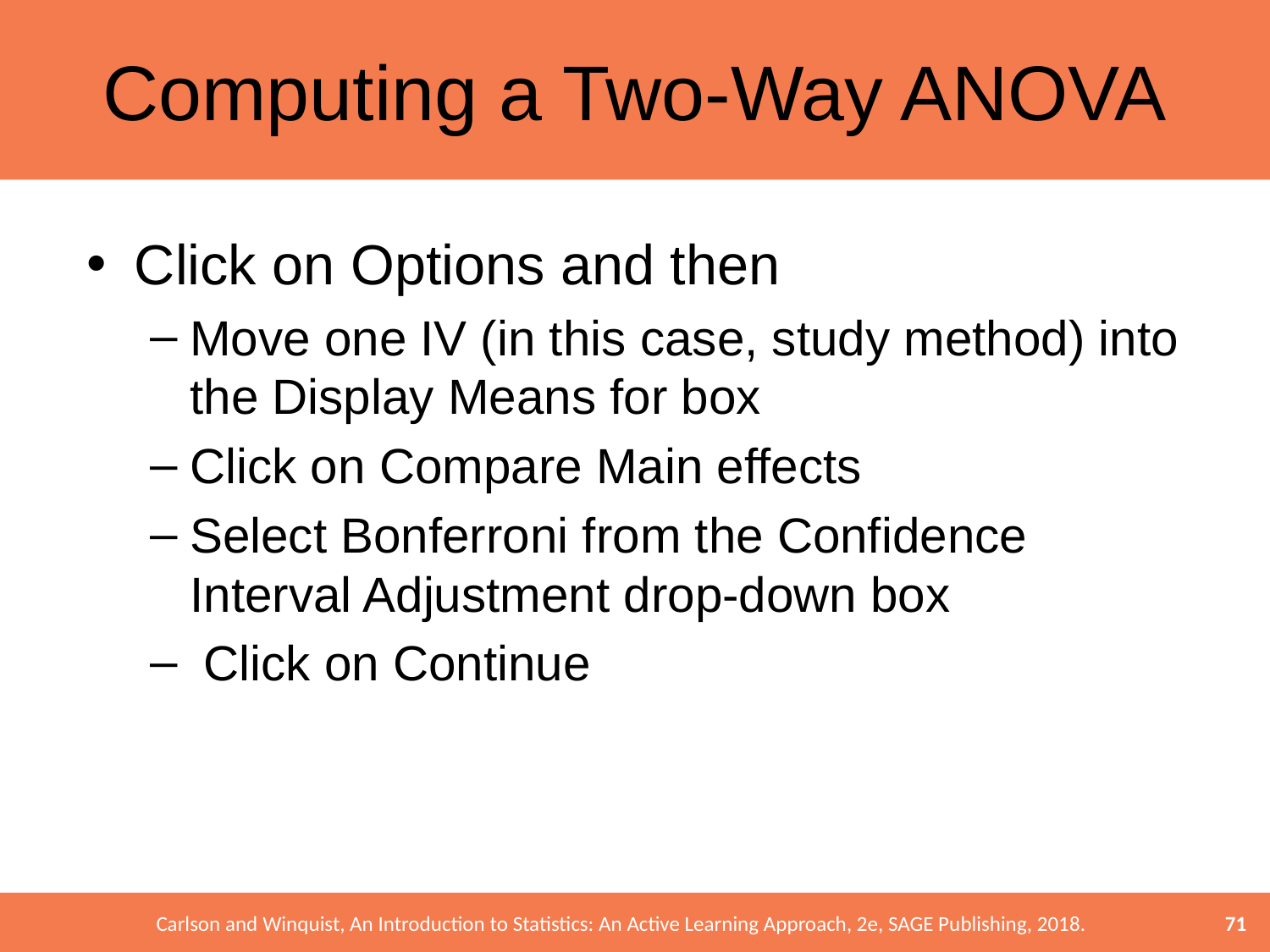

# Computing a Two-Way ANOVA
Click on Options and then
Move one IV (in this case, study method) into the Display Means for box
Click on Compare Main effects
Select Bonferroni from the Confidence Interval Adjustment drop-down box
 Click on Continue
71
Carlson and Winquist, An Introduction to Statistics: An Active Learning Approach, 2e, SAGE Publishing, 2018.